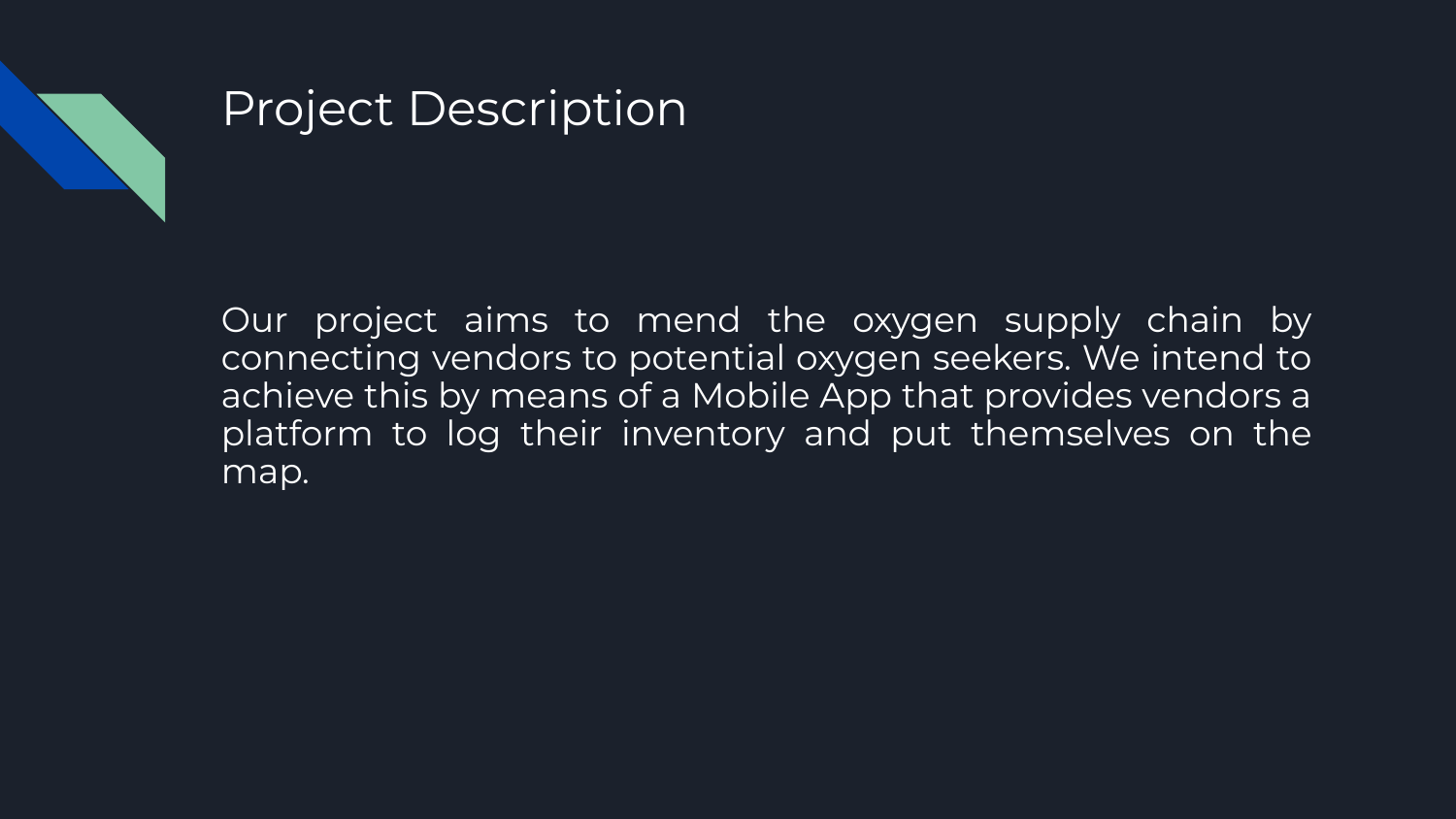

# Project Description

Our project aims to mend the oxygen supply chain by connecting vendors to potential oxygen seekers. We intend to achieve this by means of a Mobile App that provides vendors a platform to log their inventory and put themselves on the map.